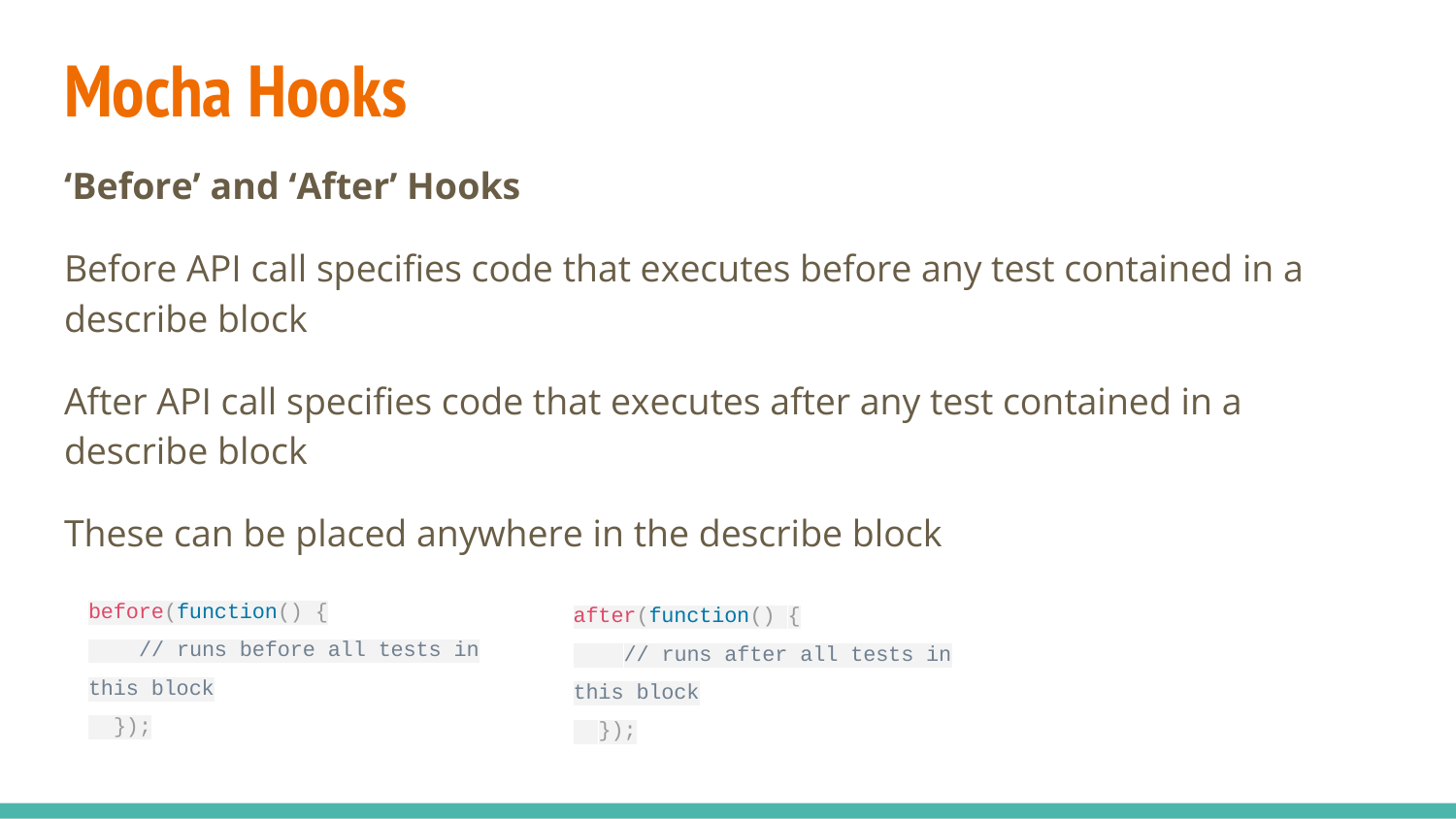

# Mocha Hooks
‘Before’ and ‘After’ Hooks
Before API call specifies code that executes before any test contained in a describe block
After API call specifies code that executes after any test contained in a describe block
These can be placed anywhere in the describe block
before(function() {
    // runs before all tests in this block
  });
after(function() {
    // runs after all tests in this block
  });